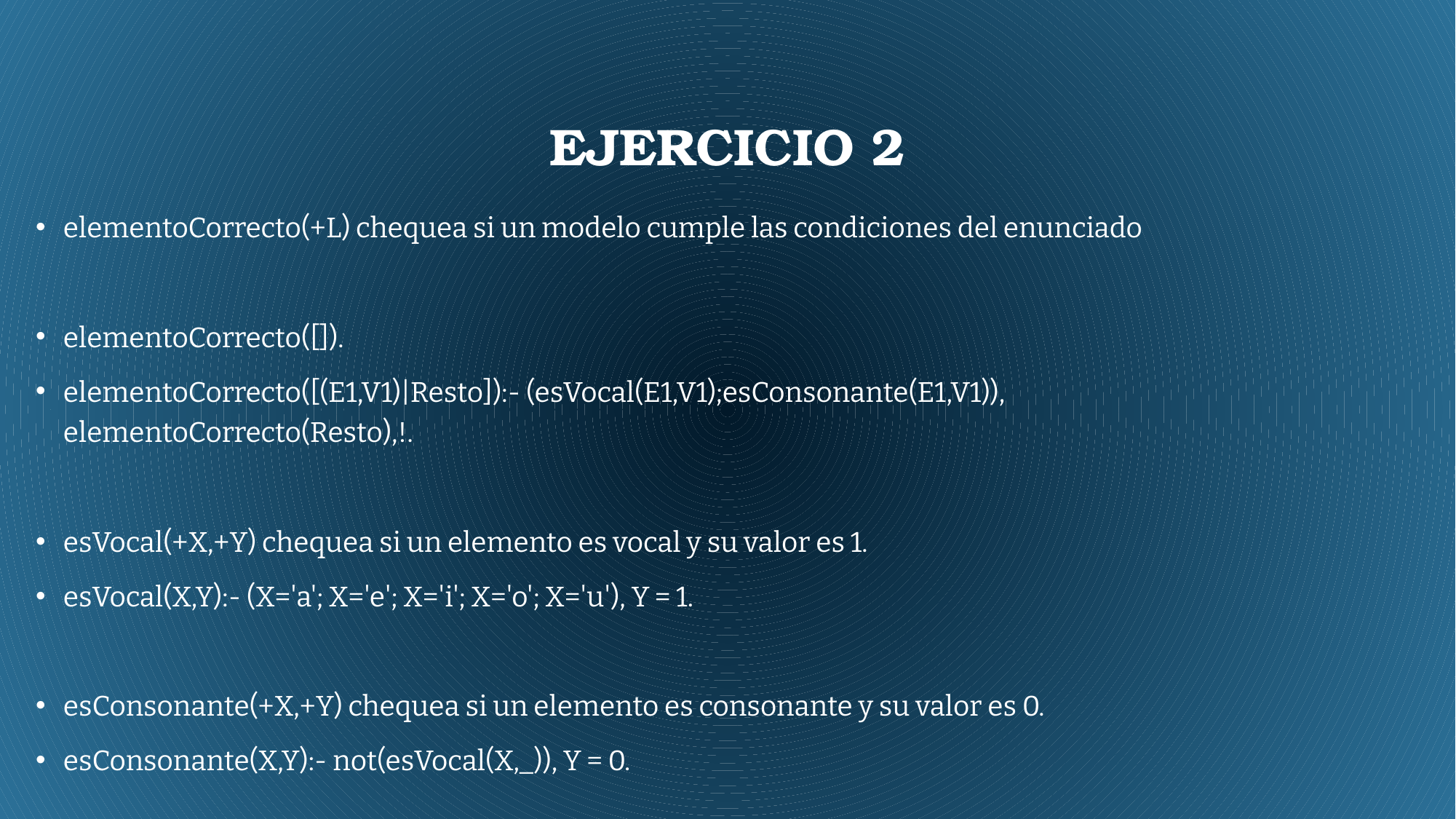

# Ejercicio 2
elementoCorrecto(+L) chequea si un modelo cumple las condiciones del enunciado

elementoCorrecto([]).
elementoCorrecto([(E1,V1)|Resto]):- (esVocal(E1,V1);esConsonante(E1,V1)), 							elementoCorrecto(Resto),!.

esVocal(+X,+Y) chequea si un elemento es vocal y su valor es 1.
esVocal(X,Y):- (X='a'; X='e'; X='i'; X='o'; X='u'), Y = 1.

esConsonante(+X,+Y) chequea si un elemento es consonante y su valor es 0.
esConsonante(X,Y):- not(esVocal(X,_)), Y = 0.